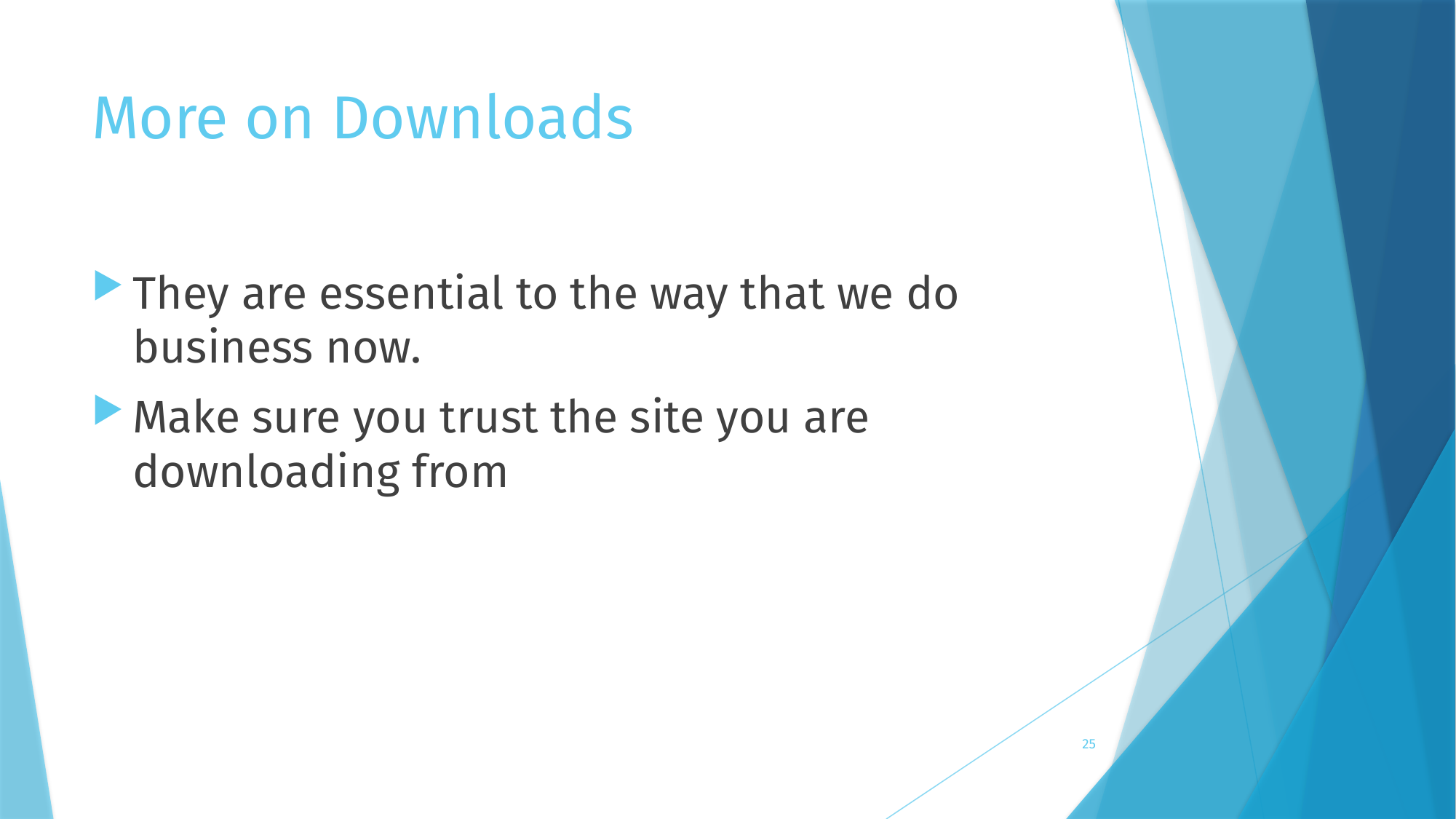

# More on Downloads
They are essential to the way that we do business now.
Make sure you trust the site you are downloading from

25